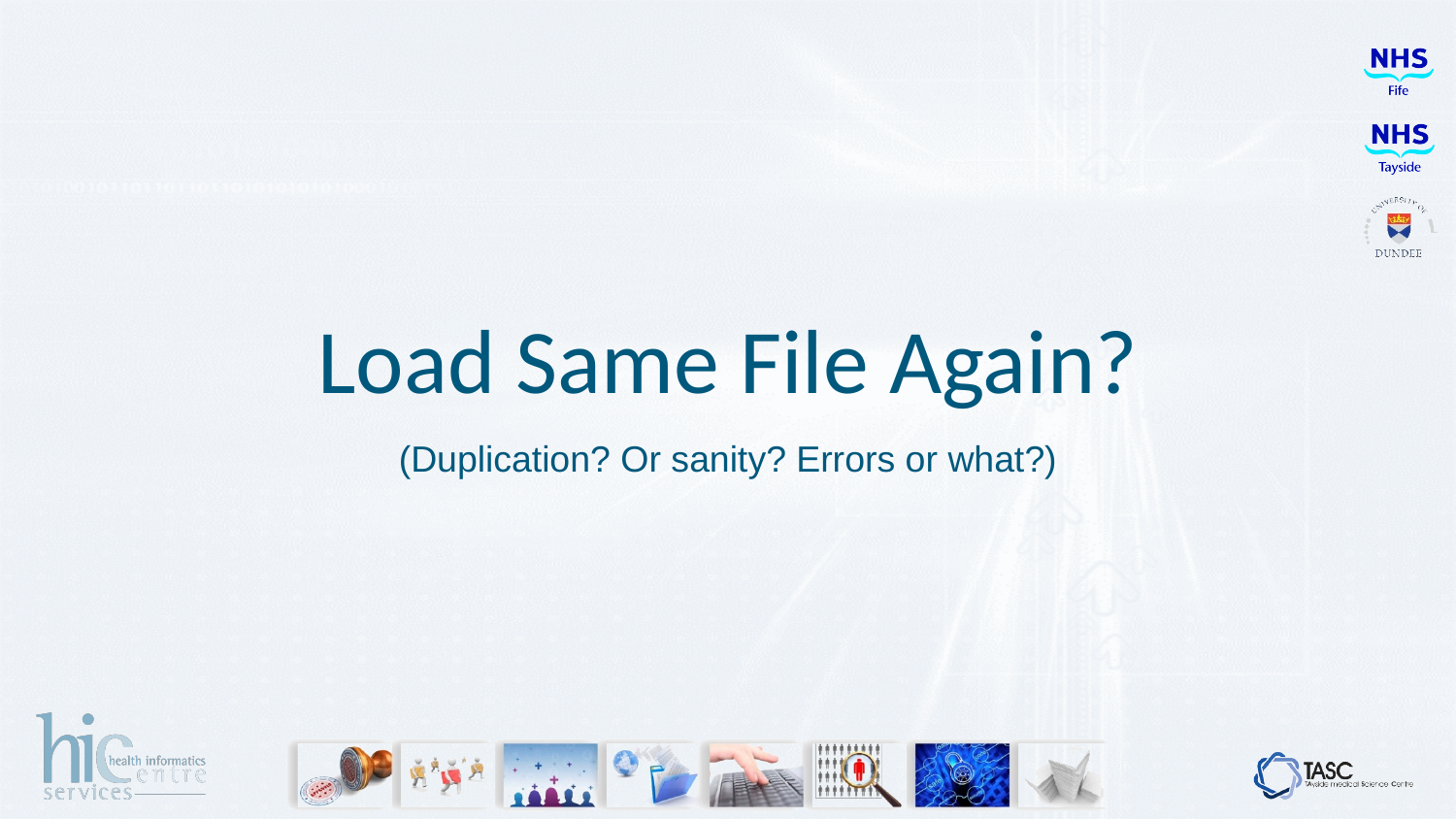

# Load Same File Again?
(Duplication? Or sanity? Errors or what?)